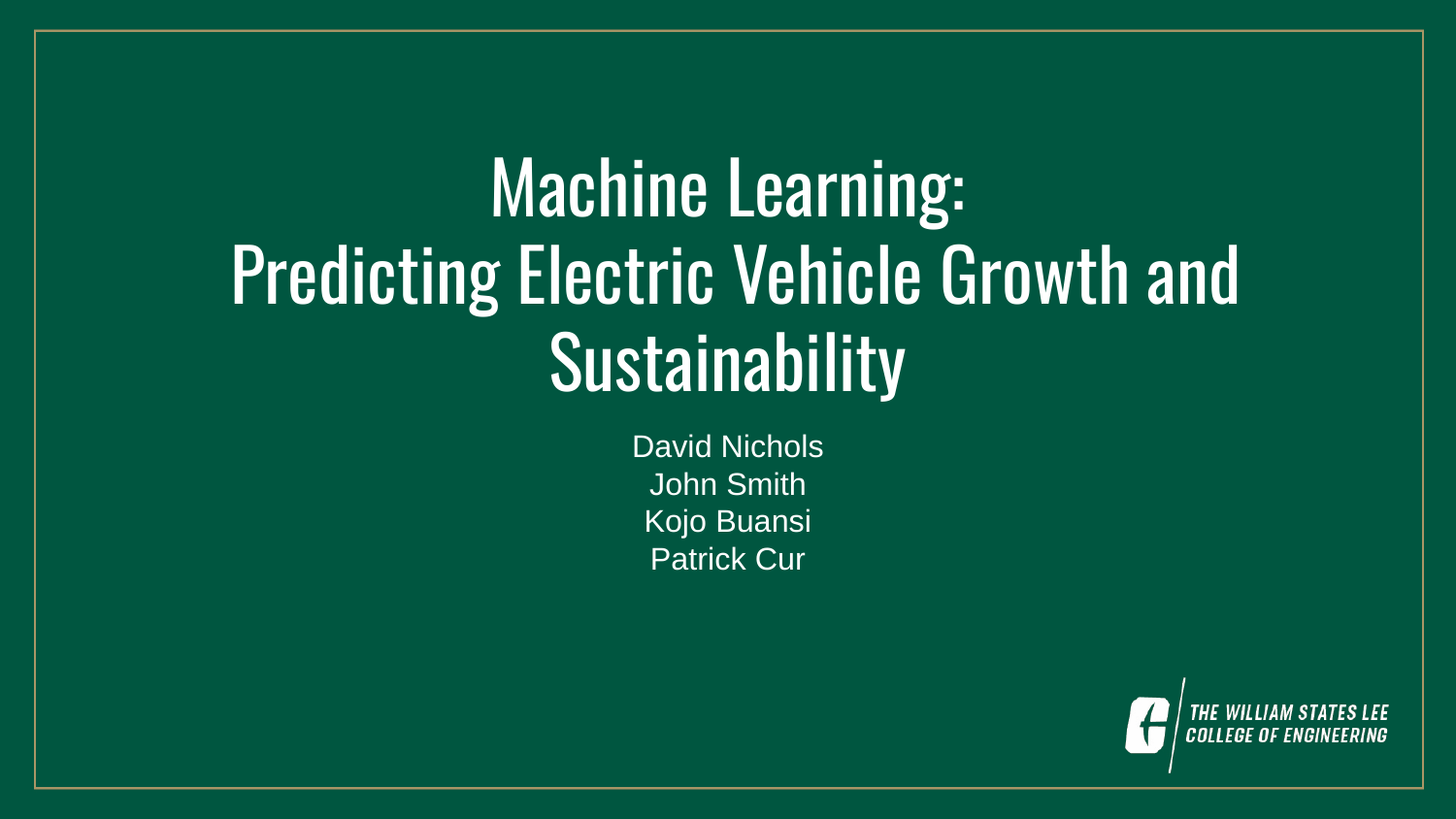

Machine Learning:
 Predicting Electric Vehicle Growth and Sustainability
David Nichols
John Smith
Kojo Buansi
Patrick Cur